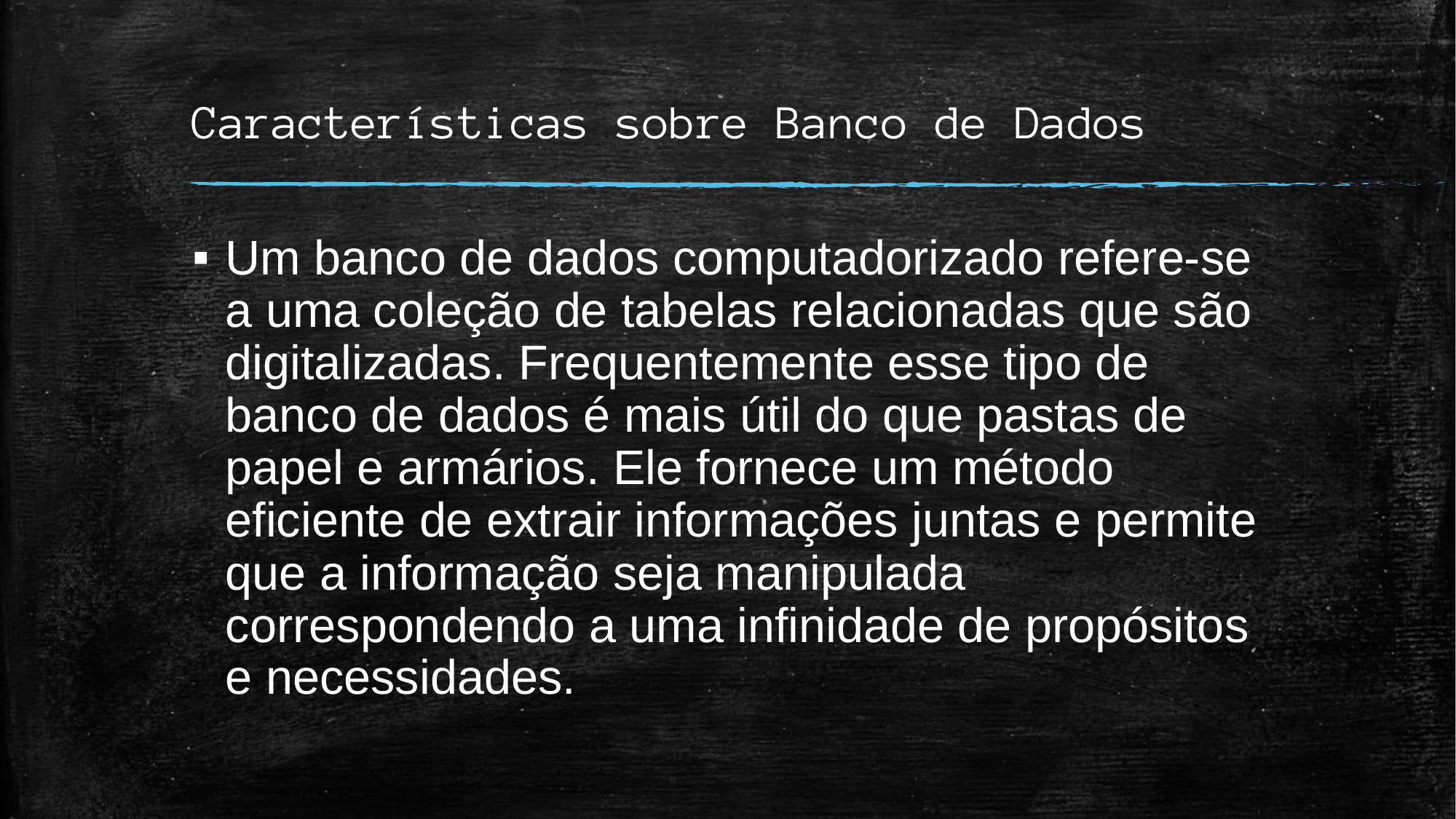

# Características sobre Banco de Dados
Um banco de dados computadorizado refere-se a uma coleção de tabelas relacionadas que são digitalizadas. Frequentemente esse tipo de banco de dados é mais útil do que pastas de papel e armários. Ele fornece um método eficiente de extrair informações juntas e permite que a informação seja manipulada correspondendo a uma infinidade de propósitos e necessidades.